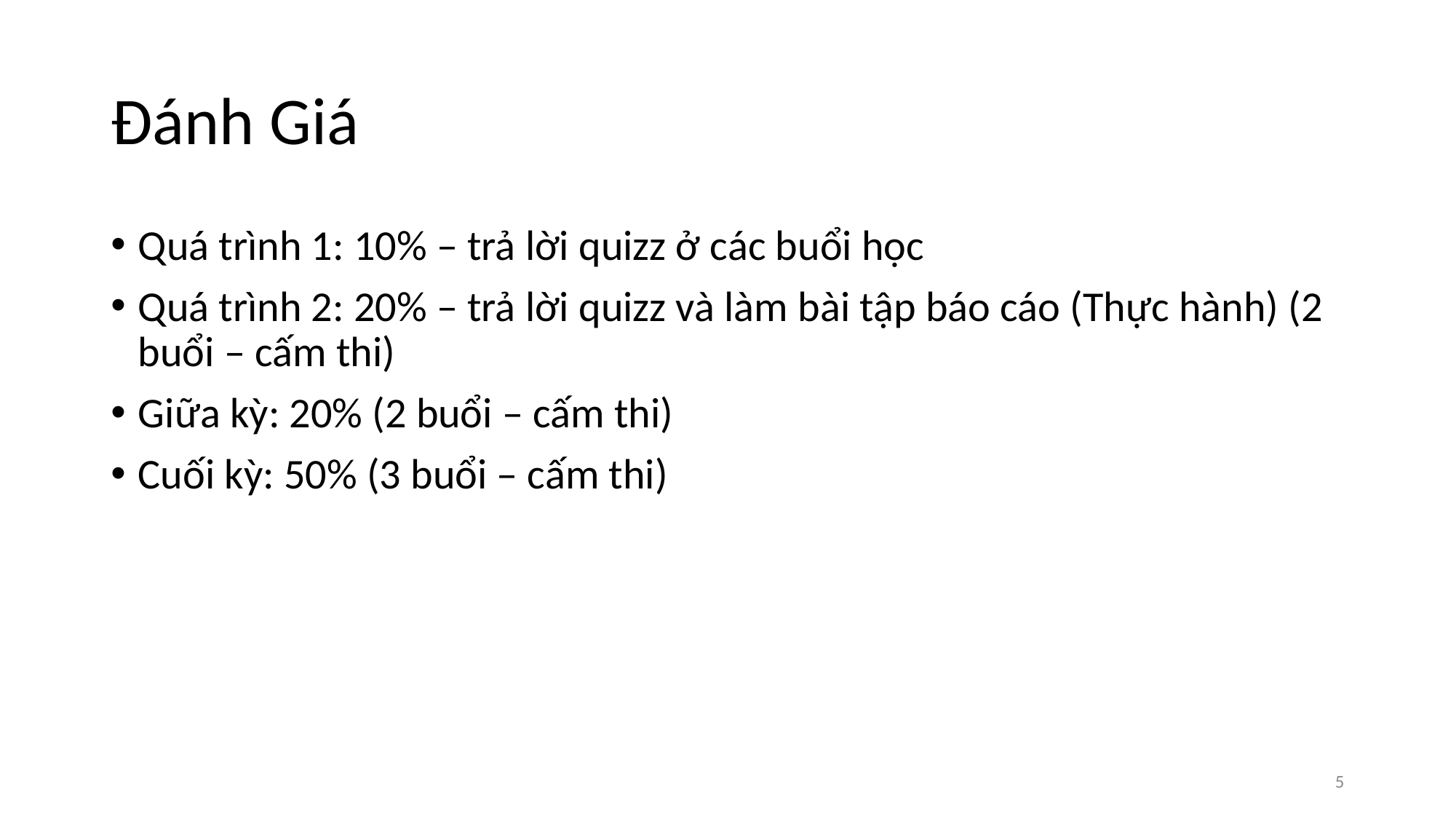

# Đánh Giá
Quá trình 1: 10% – trả lời quizz ở các buổi học
Quá trình 2: 20% – trả lời quizz và làm bài tập báo cáo (Thực hành) (2 buổi – cấm thi)
Giữa kỳ: 20% (2 buổi – cấm thi)
Cuối kỳ: 50% (3 buổi – cấm thi)
5